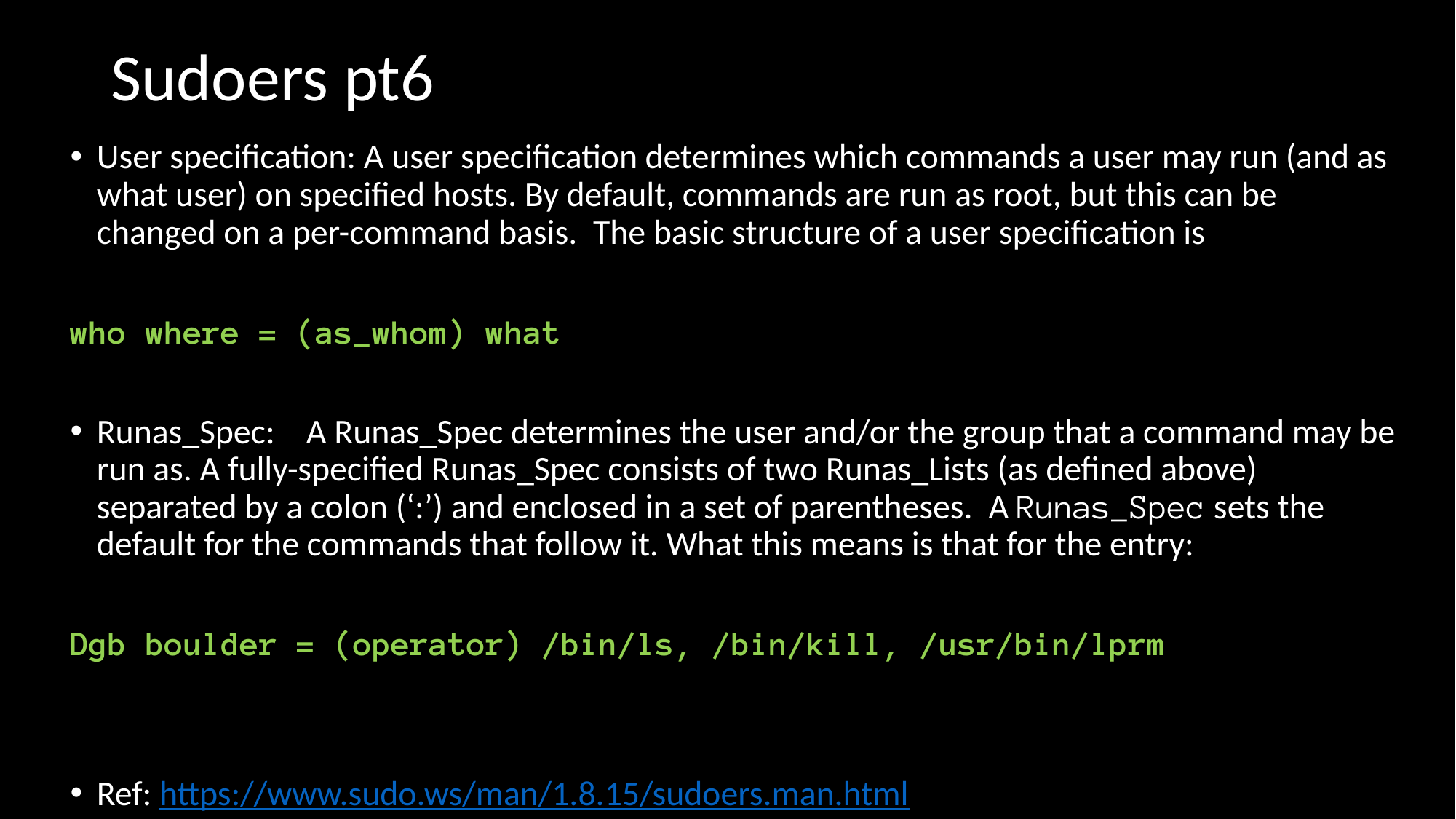

# Sudoers pt6
User specification: A user specification determines which commands a user may run (and as what user) on specified hosts. By default, commands are run as root, but this can be changed on a per-command basis.  The basic structure of a user specification is

who where = (as_whom) what

Runas_Spec:    A Runas_Spec determines the user and/or the group that a command may be run as. A fully-specified Runas_Spec consists of two Runas_Lists (as defined above) separated by a colon (‘:’) and enclosed in a set of parentheses.  A Runas_Spec sets the default for the commands that follow it. What this means is that for the entry:

Dgb boulder = (operator) /bin/ls, /bin/kill, /usr/bin/lprm

Ref: https://www.sudo.ws/man/1.8.15/sudoers.man.html